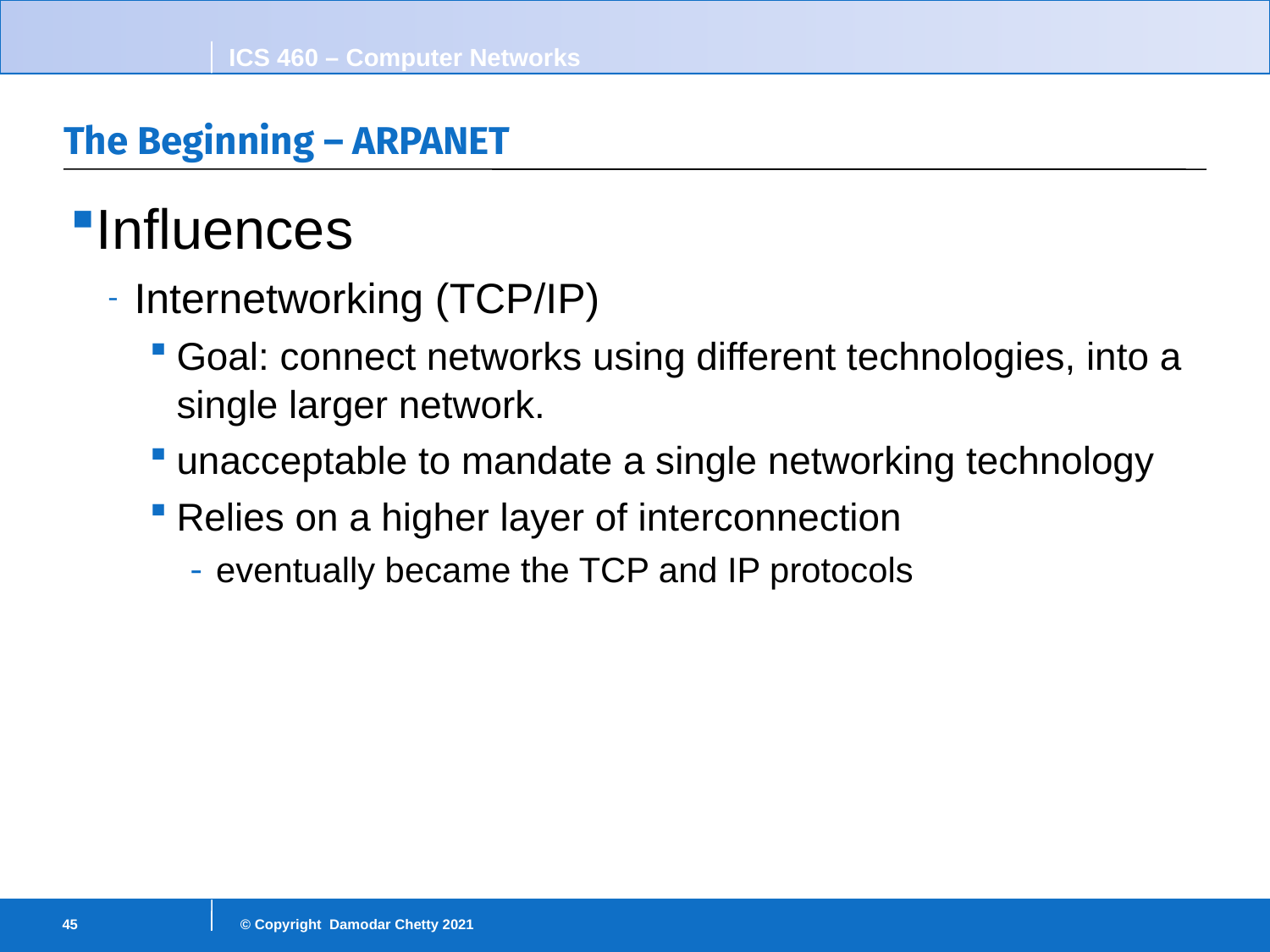

# The Beginning – ARPANET
Influences
Internetworking (TCP/IP)
Goal: connect networks using different technologies, into a single larger network.
unacceptable to mandate a single networking technology
Relies on a higher layer of interconnection
eventually became the TCP and IP protocols

45